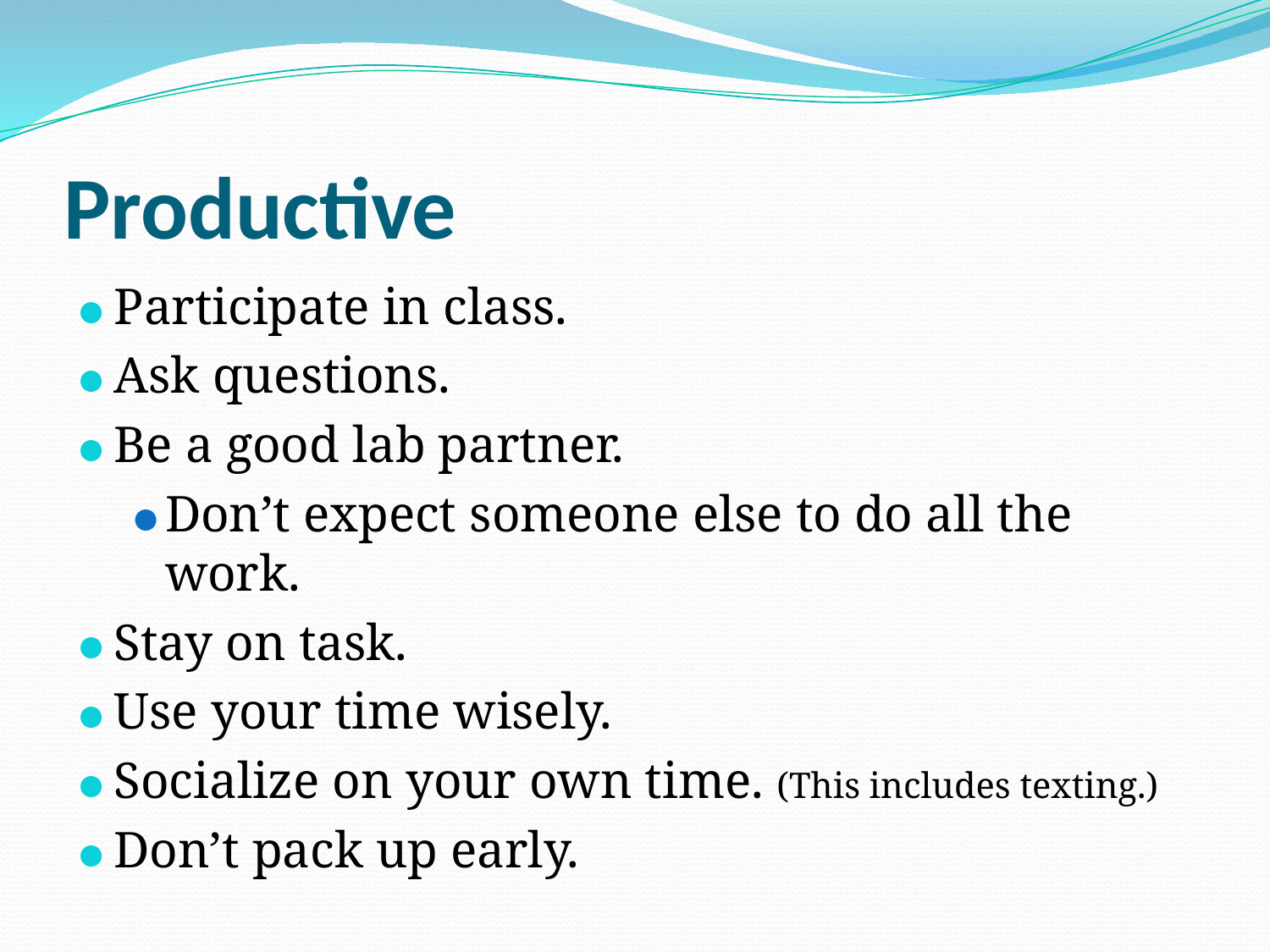

# Productive
Participate in class.
Ask questions.
Be a good lab partner.
Don’t expect someone else to do all the work.
Stay on task.
Use your time wisely.
Socialize on your own time. (This includes texting.)
Don’t pack up early.